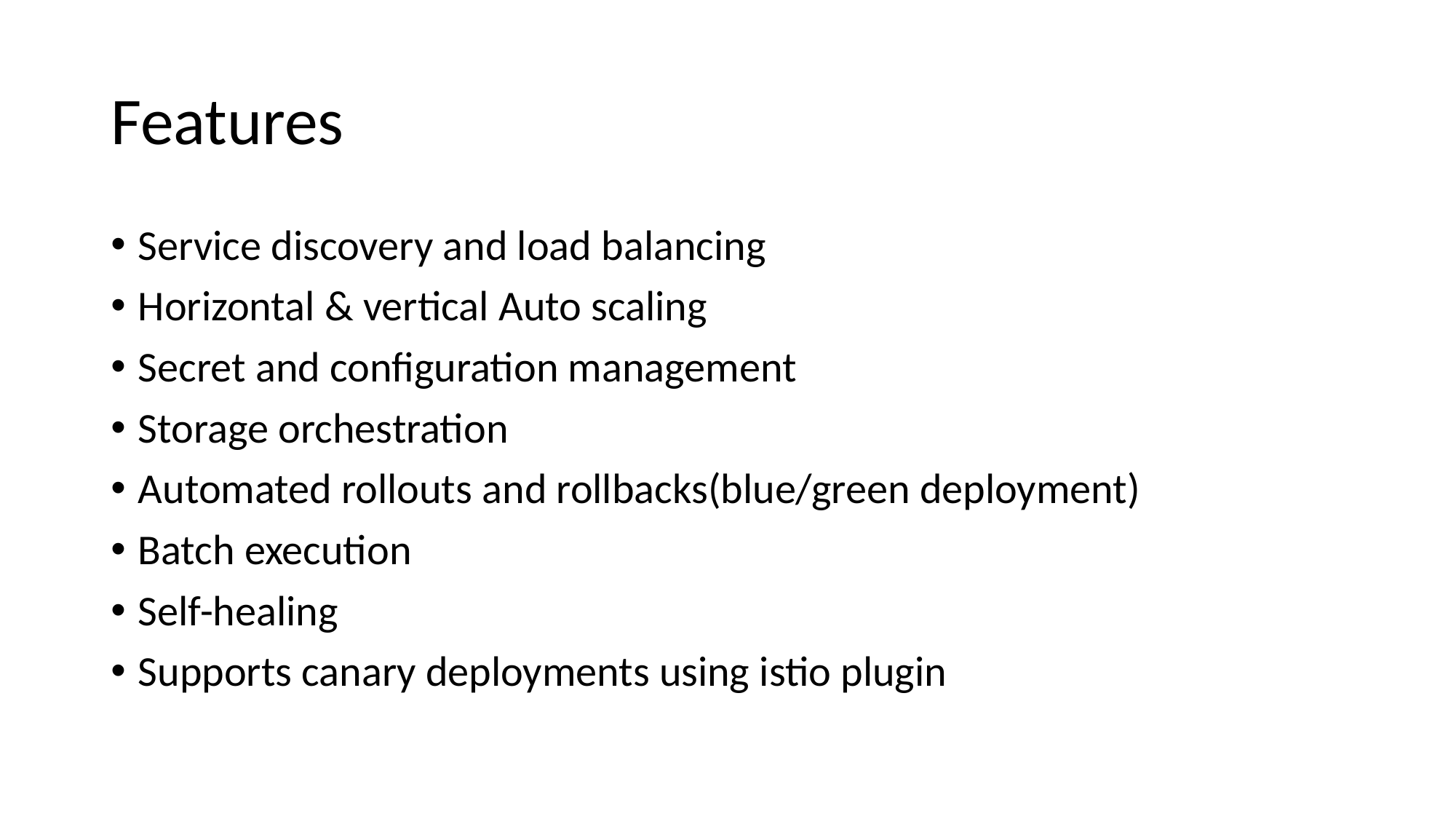

# Features
Service discovery and load balancing
Horizontal & vertical Auto scaling
Secret and configuration management
Storage orchestration
Automated rollouts and rollbacks(blue/green deployment)
Batch execution
Self-healing
Supports canary deployments using istio plugin